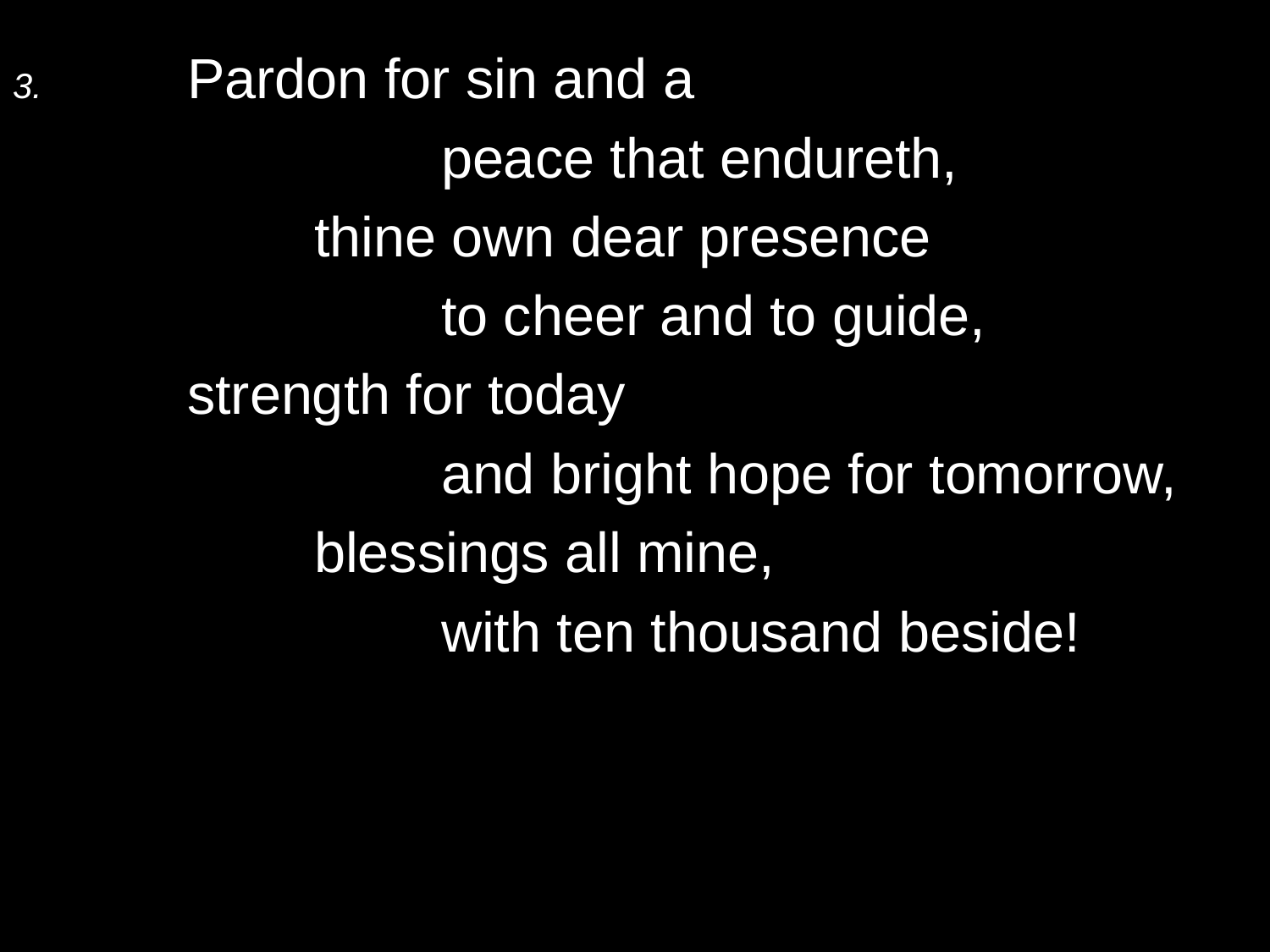

3.	Pardon for sin and a
			peace that endureth,
		thine own dear presence
			to cheer and to guide,
	strength for today
			and bright hope for tomorrow,
		blessings all mine,
			with ten thousand beside!